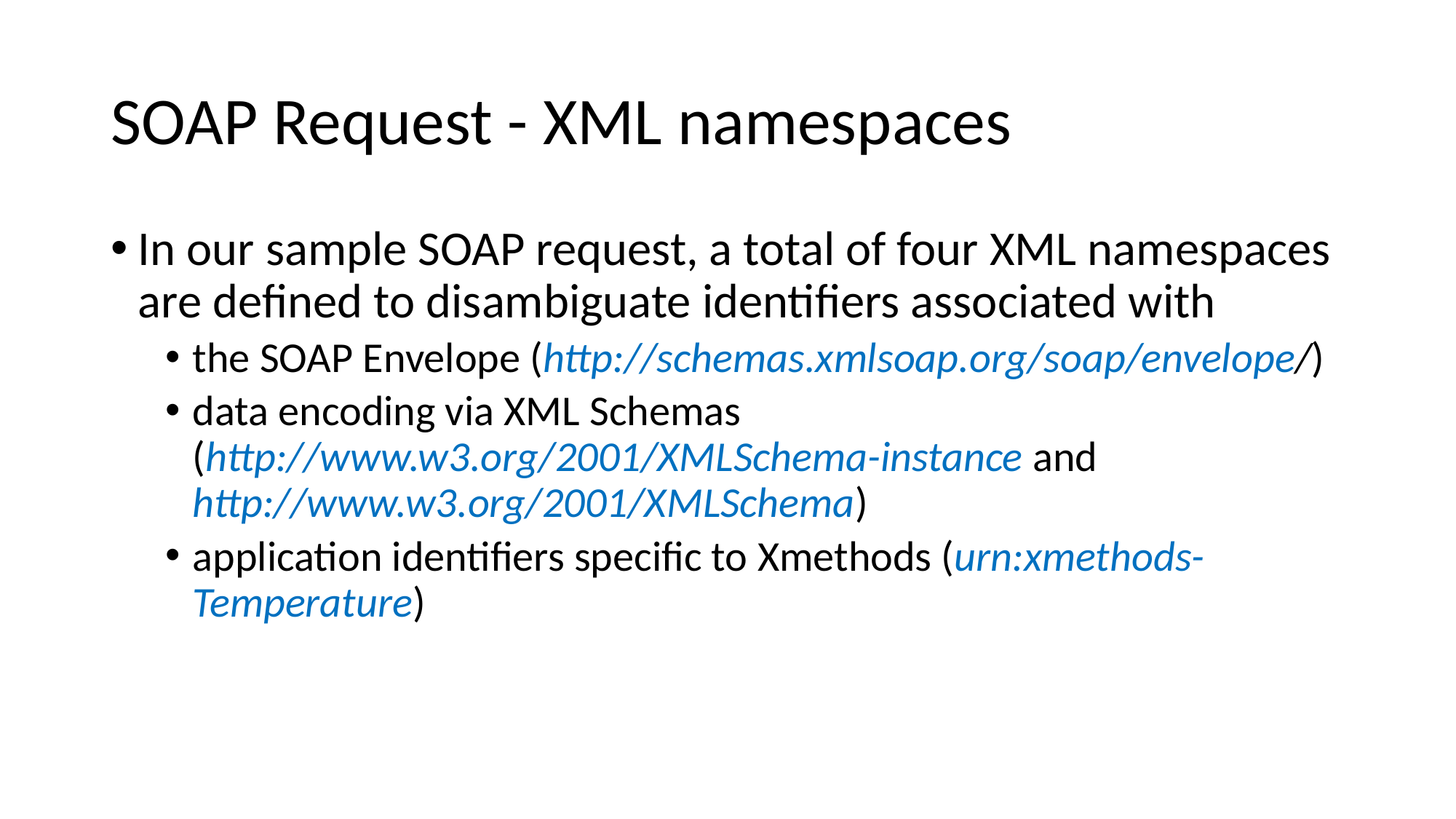

# SOAP Request - XML namespaces
In our sample SOAP request, a total of four XML namespaces are defined to disambiguate identifiers associated with
the SOAP Envelope (http://schemas.xmlsoap.org/soap/envelope/)
data encoding via XML Schemas (http://www.w3.org/2001/XMLSchema-instance and http://www.w3.org/2001/XMLSchema)
application identifiers specific to Xmethods (urn:xmethods-Temperature)